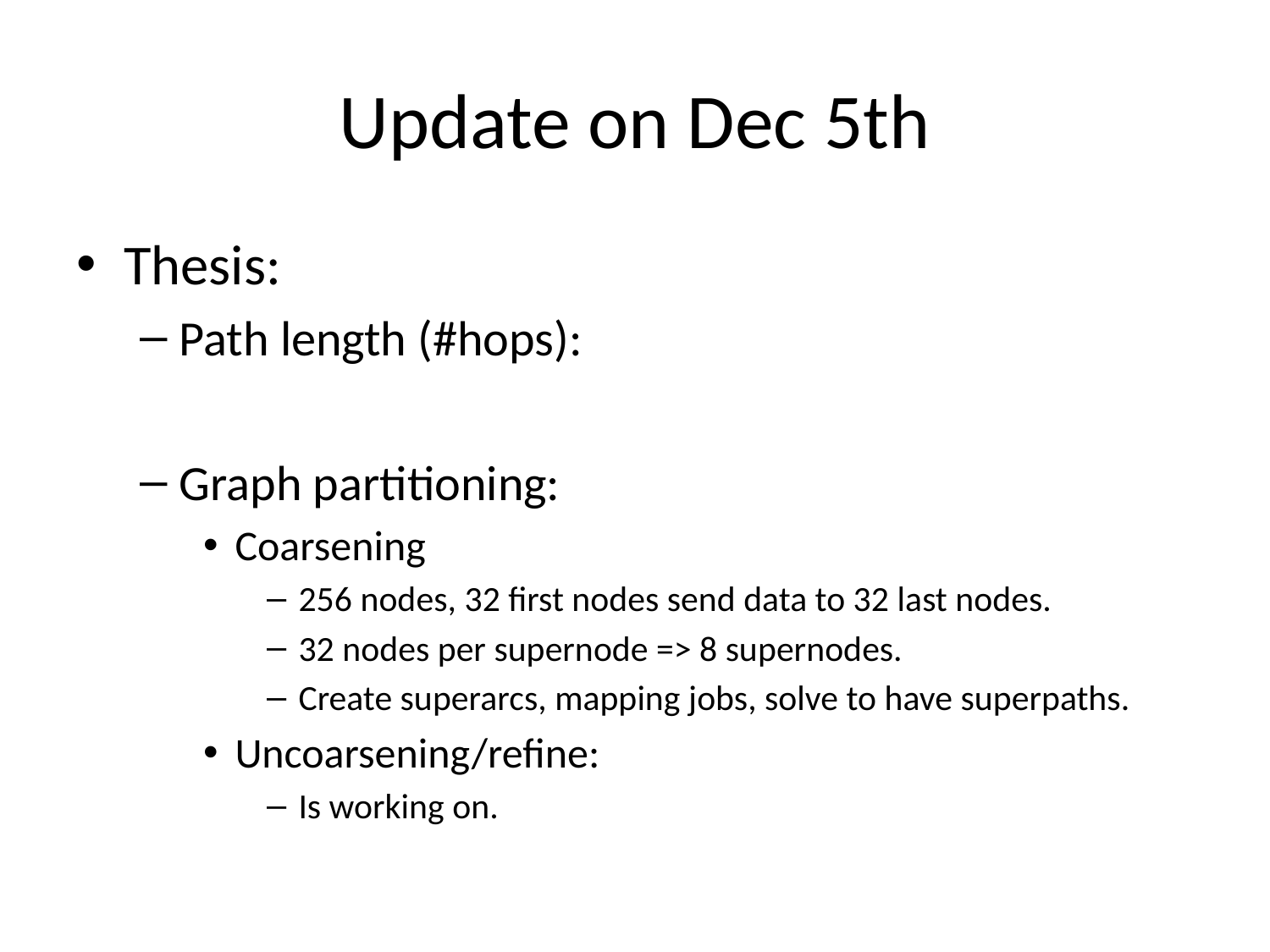

# Update on Dec 5th
Thesis:
Path length (#hops):

Graph partitioning:
Coarsening
256 nodes, 32 first nodes send data to 32 last nodes.
32 nodes per supernode => 8 supernodes.
Create superarcs, mapping jobs, solve to have superpaths.
Uncoarsening/refine:
Is working on.